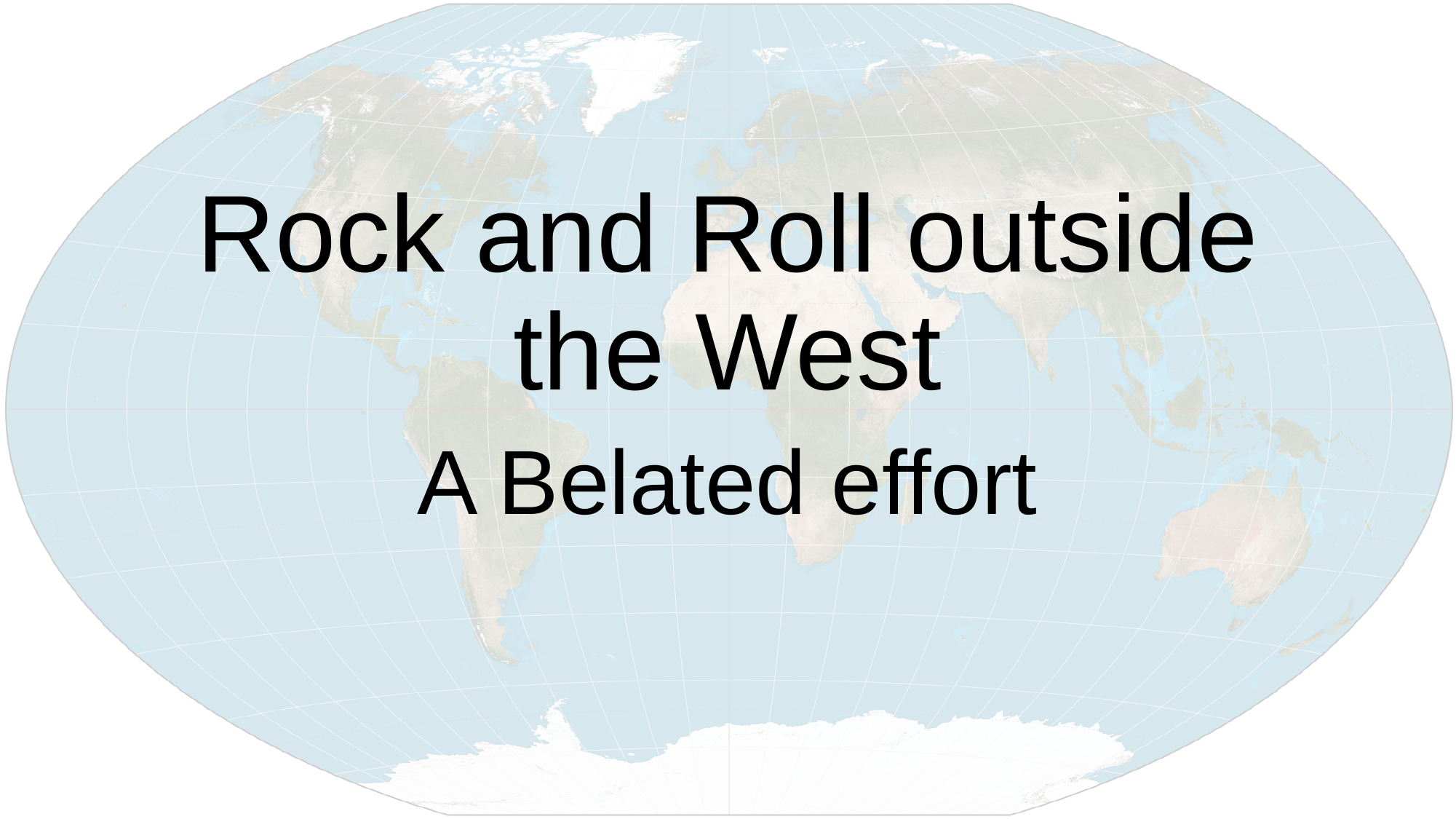

# Rock and Roll outside the West
A Belated effort